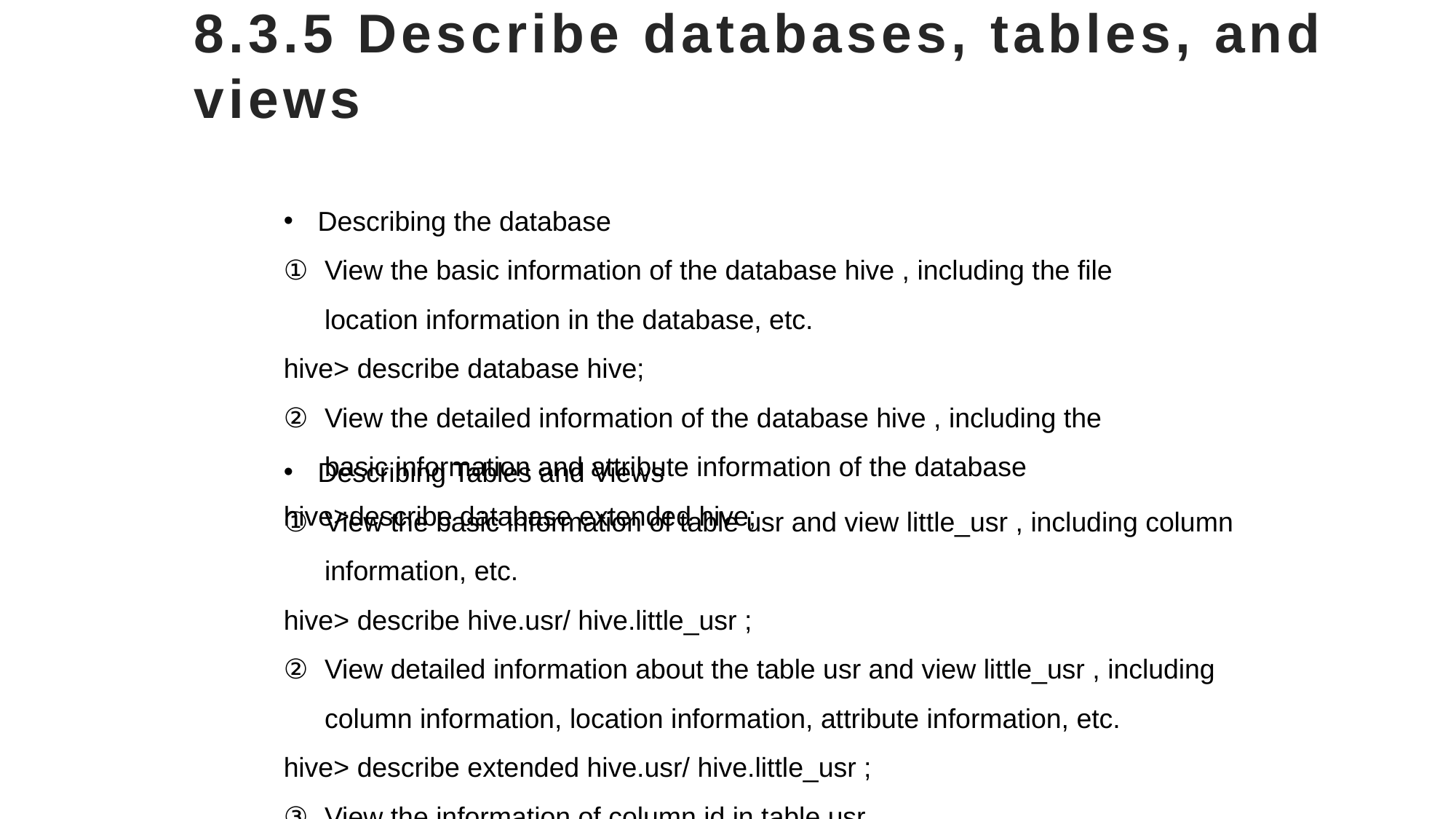

# 8.3.5 Describe databases, tables, and views
Describing the database
View the basic information of the database hive , including the file location information in the database, etc.
hive> describe database hive;
View the detailed information of the database hive , including the basic information and attribute information of the database
hive>describe database extended hive;
Describing Tables and Views
View the basic information of table usr and view little_usr , including column information, etc.
hive> describe hive.usr/ hive.little_usr ;
View detailed information about the table usr and view little_usr , including column information, location information, attribute information, etc.
hive> describe extended hive.usr/ hive.little_usr ;
View the information of column id in table usr
hive> describe extended hive.usr.id;